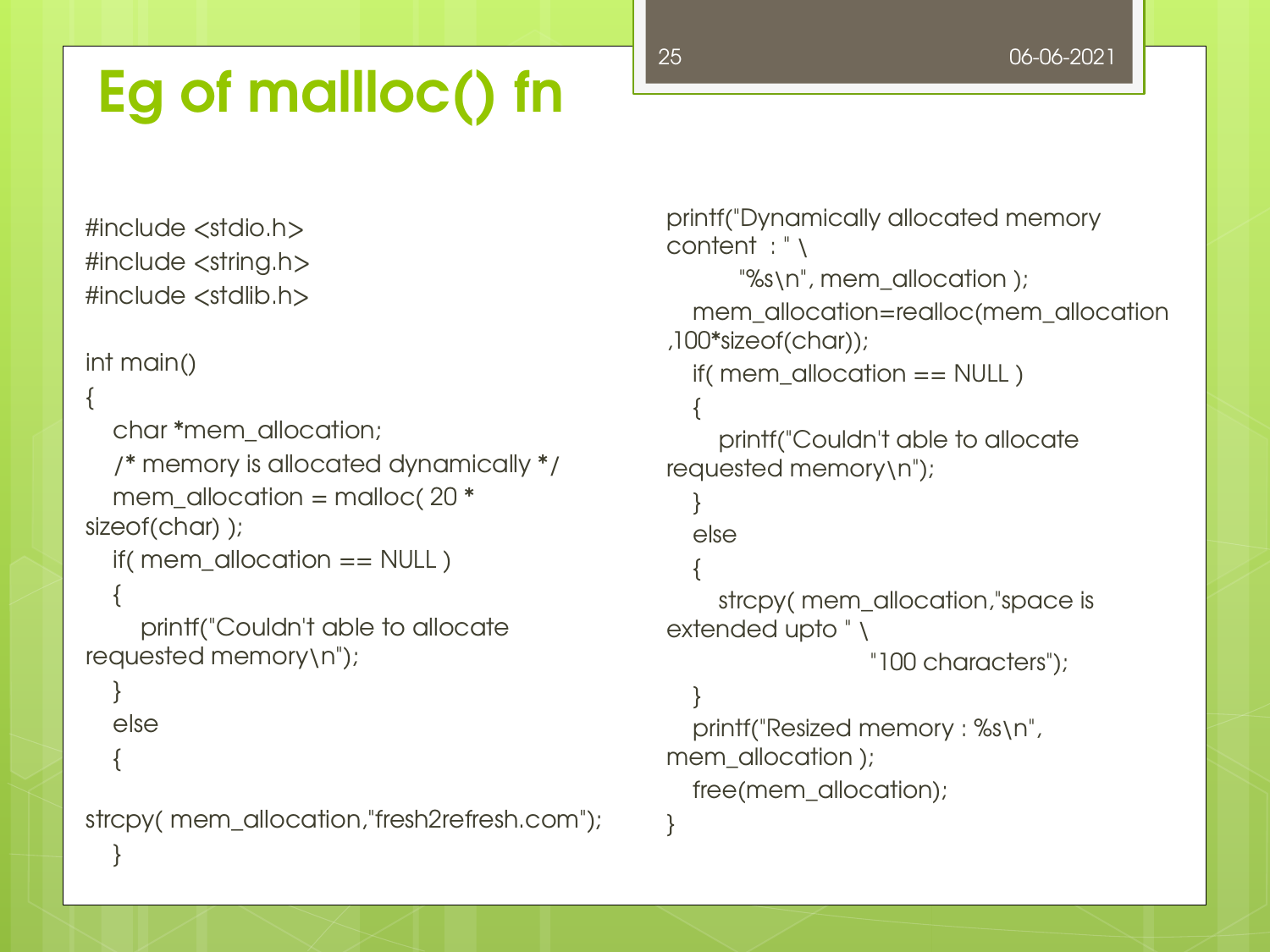

25
06-06-2021
# Eg of mallloc() fn
printf("Dynamically allocated memory content  : " \
           "%s\n", mem_allocation );
    mem_allocation=realloc(mem_allocation,100*sizeof(char));
    if( mem_allocation == NULL )
    {
        printf("Couldn't able to allocate requested memory\n");
    }
    else
    {
        strcpy( mem_allocation,"space is extended upto " \
                               "100 characters");
    }
    printf("Resized memory : %s\n", mem_allocation );
    free(mem_allocation);
}

#include <stdio.h>
#include <string.h>
#include <stdlib.h>

int main()
{
    char *mem_allocation;
    /* memory is allocated dynamically */
    mem_allocation = malloc( 20 * sizeof(char) );
    if( mem_allocation == NULL )
    {
        printf("Couldn't able to allocate requested memory\n");
    }
    else
    {
       strcpy( mem_allocation,"fresh2refresh.com");
    }